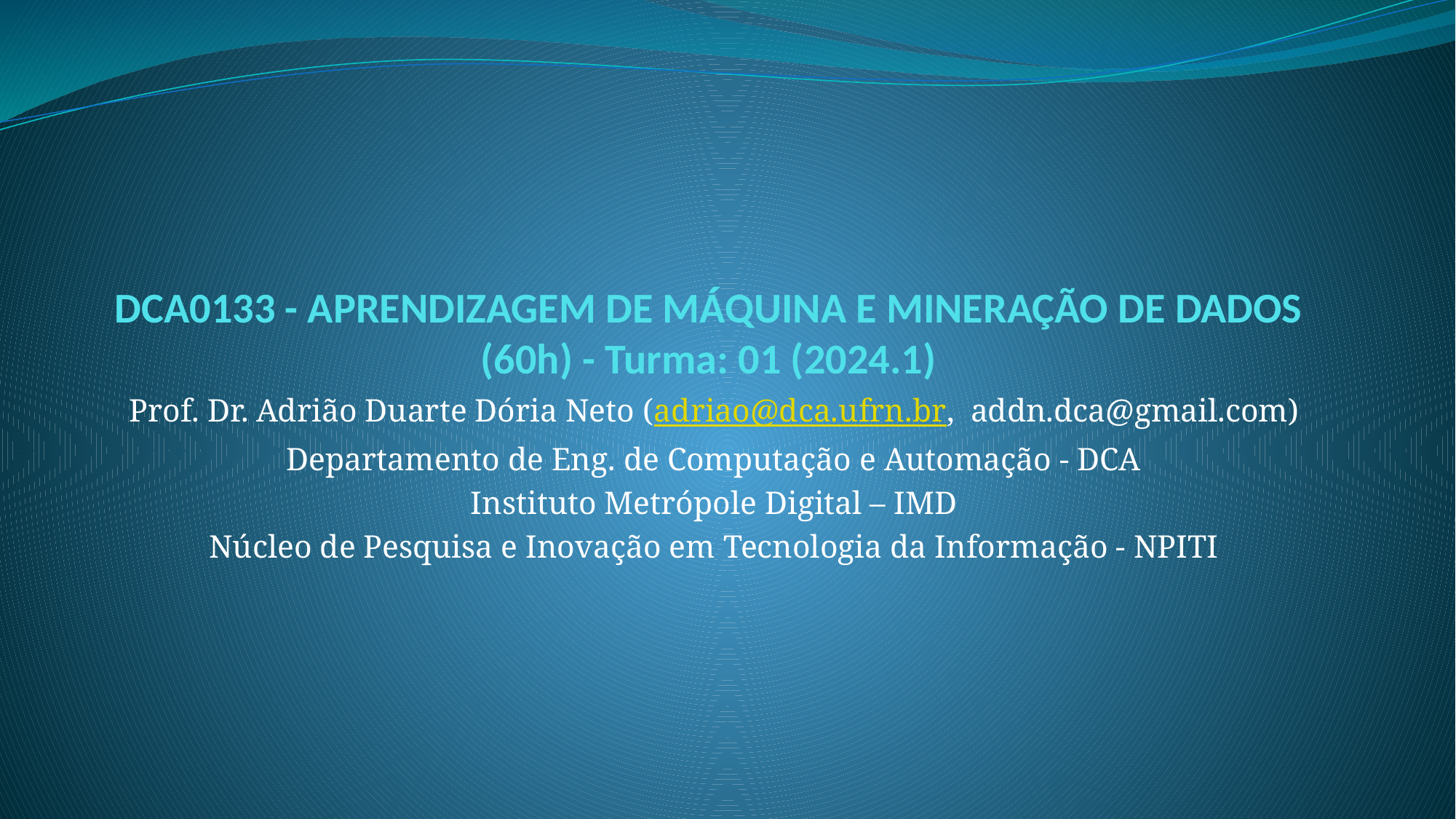

# DCA0133 - APRENDIZAGEM DE MÁQUINA E MINERAÇÃO DE DADOS (60h) - Turma: 01 (2024.1)
Prof. Dr. Adrião Duarte Dória Neto (adriao@dca.ufrn.br,  addn.dca@gmail.com)
Departamento de Eng. de Computação e Automação - DCA
Instituto Metrópole Digital – IMD
Núcleo de Pesquisa e Inovação em Tecnologia da Informação - NPITI